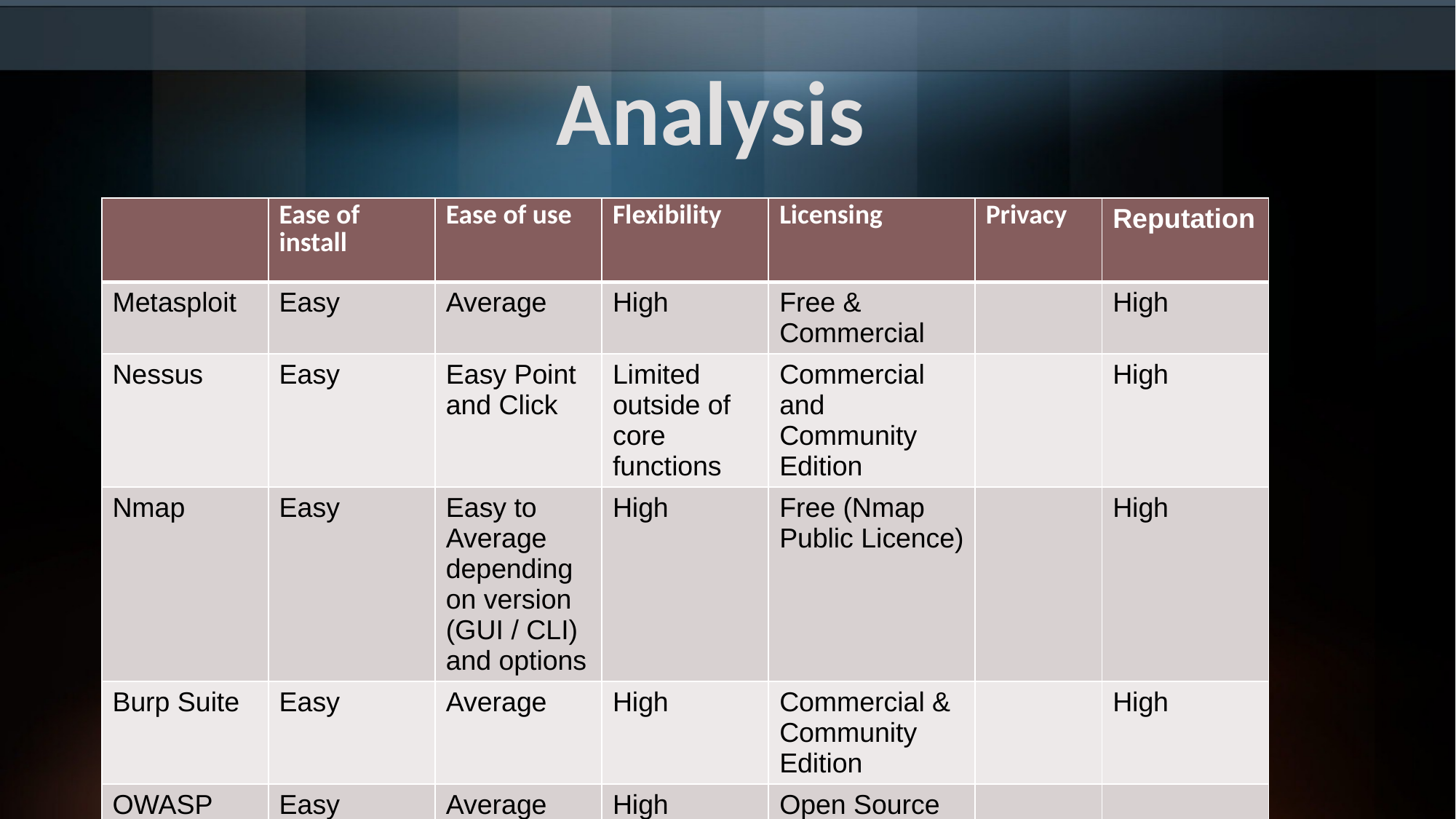

# Analysis
|  | Ease of install | Ease of use | Flexibility | Licensing | Privacy | Reputation |
| --- | --- | --- | --- | --- | --- | --- |
| Metasploit | Easy | Average | High | Free & Commercial |  | High |
| Nessus | Easy | Easy Point and Click | Limited outside of core functions | Commercial and Community Edition |  | High |
| Nmap | Easy | Easy to Average depending on version (GUI / CLI) and options | High | Free (Nmap Public Licence) |  | High |
| Burp Suite | Easy | Average | High | Commercial & Community Edition |  | High |
| OWASP ZAP | Easy | Average | High | Open Source (Apache) |  |  |
| SQLmap | Easy | Average to Hard depending on options | Average | Open Source (GPL) |  | Average |
| Kali Linux | Average depending on options and install method | Varies depending on tools | Very | Various open source license GPL MIT etc |  | High Kali is the go to OS for pentesters created by (Offensive Security) |
| Jawfish | Average | Average | Average | Open Source (MIT) |  |  |
| Ffuf | Average | Average | Average / High | Open Source (MIT) |  |  |